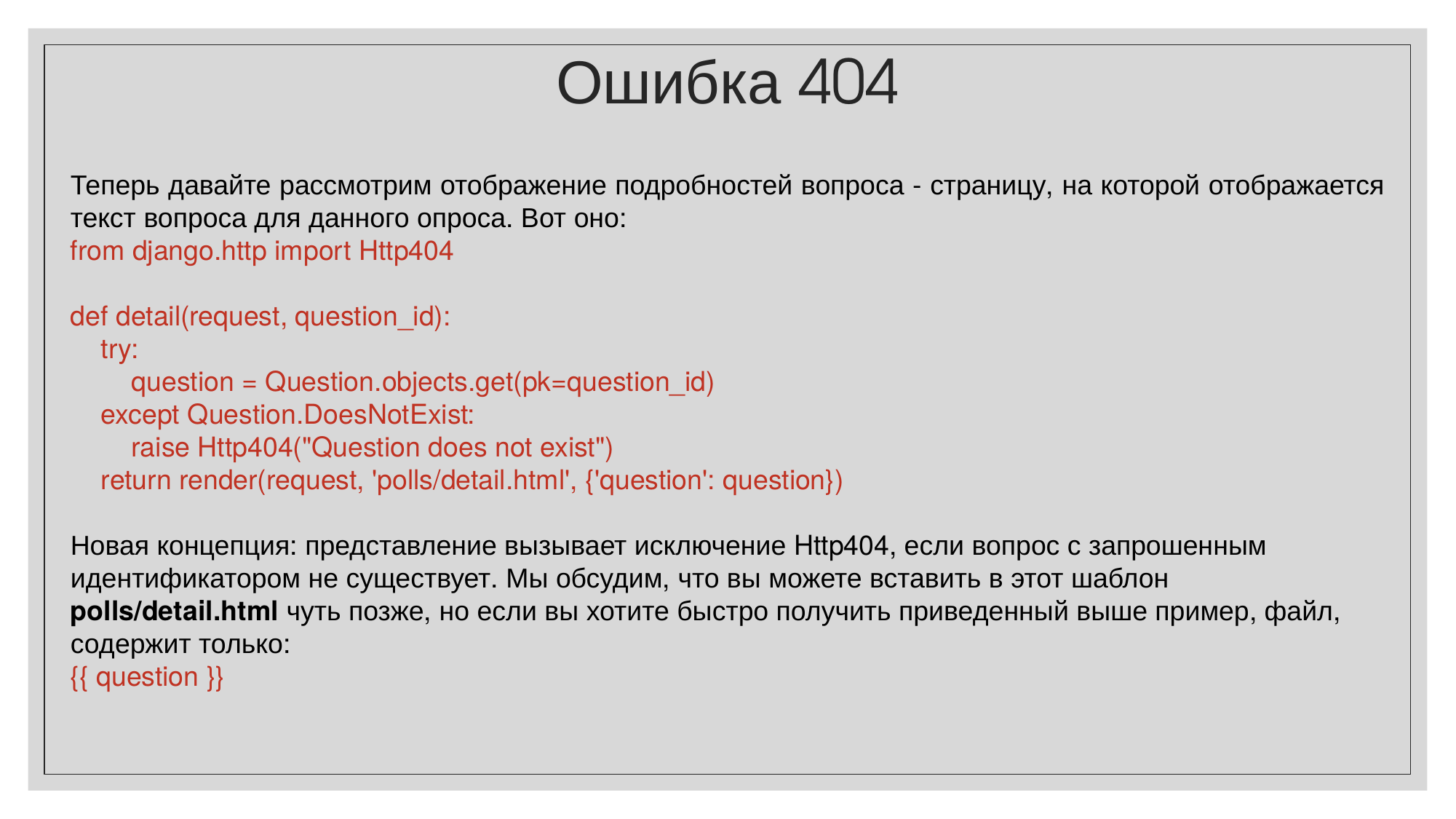

Ошибка 404
Теперь давайте рассмотрим отображение подробностей вопроса - страницу, на которой отображается текст вопроса для данного опроса. Вот оно:
from django.http import Http404

def detail(request, question_id):
    try:
        question = Question.objects.get(pk=question_id)
    except Question.DoesNotExist:
        raise Http404("Question does not exist")
    return render(request, 'polls/detail.html', {'question': question})

Новая концепция: представление вызывает исключение Http404, если вопрос с запрошенным идентификатором не существует. Мы обсудим, что вы можете вставить в этот шаблон polls/detail.html чуть позже, но если вы хотите быстро получить приведенный выше пример, файл, содержит только:
{{ question }}